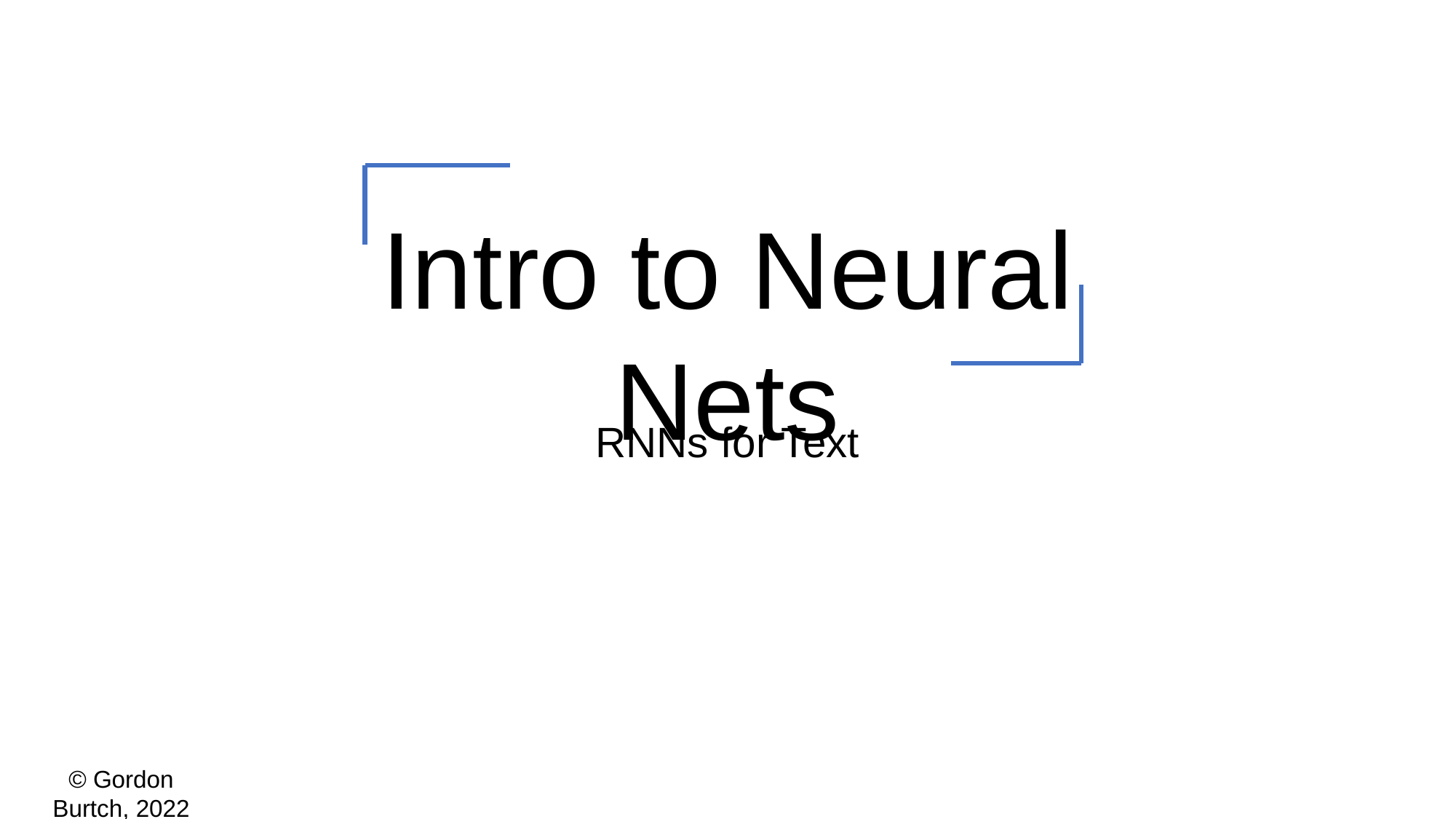

Intro to Neural Nets
RNNs for Text